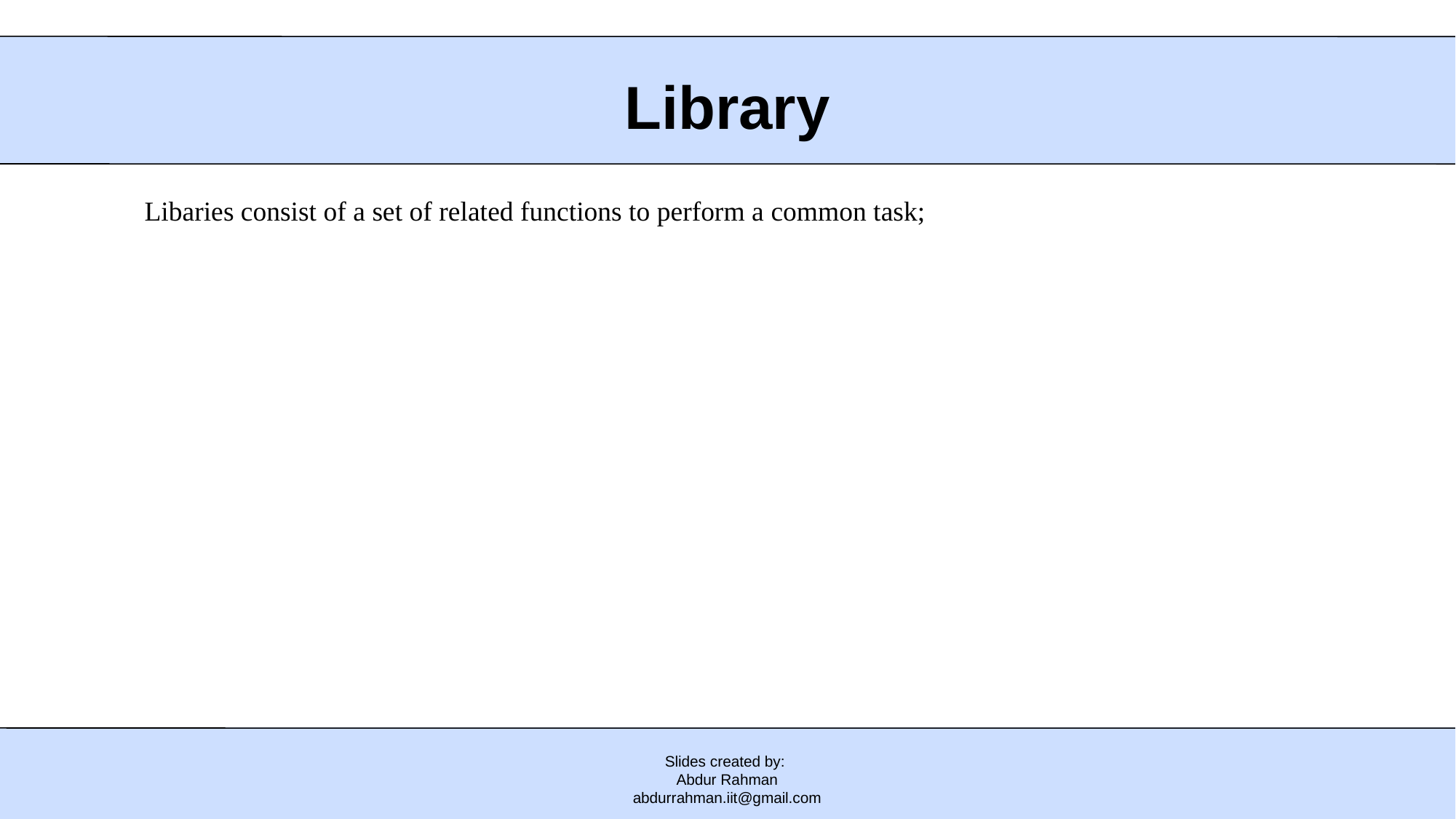

# Library
Libaries consist of a set of related functions to perform a common task;
Slides created by:
Abdur Rahman
abdurrahman.iit@gmail.com